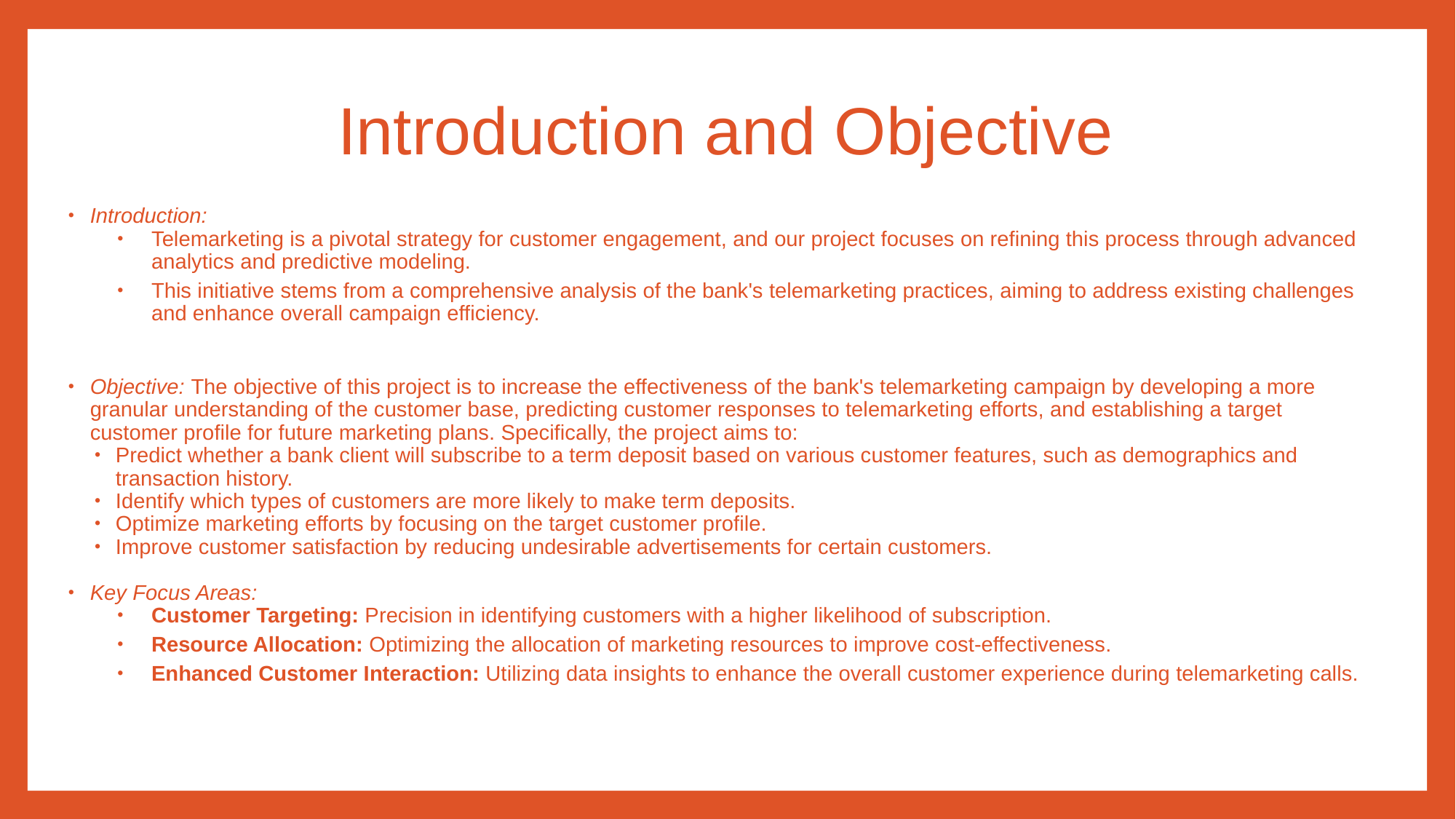

# Introduction and Objective
Introduction:
Telemarketing is a pivotal strategy for customer engagement, and our project focuses on refining this process through advanced analytics and predictive modeling.
This initiative stems from a comprehensive analysis of the bank's telemarketing practices, aiming to address existing challenges and enhance overall campaign efficiency.

Objective: The objective of this project is to increase the effectiveness of the bank's telemarketing campaign by developing a more granular understanding of the customer base, predicting customer responses to telemarketing efforts, and establishing a target customer profile for future marketing plans. Specifically, the project aims to:
Predict whether a bank client will subscribe to a term deposit based on various customer features, such as demographics and transaction history.
Identify which types of customers are more likely to make term deposits.
Optimize marketing efforts by focusing on the target customer profile.
Improve customer satisfaction by reducing undesirable advertisements for certain customers.

Key Focus Areas:
Customer Targeting: Precision in identifying customers with a higher likelihood of subscription.
Resource Allocation: Optimizing the allocation of marketing resources to improve cost-effectiveness.
Enhanced Customer Interaction: Utilizing data insights to enhance the overall customer experience during telemarketing calls.